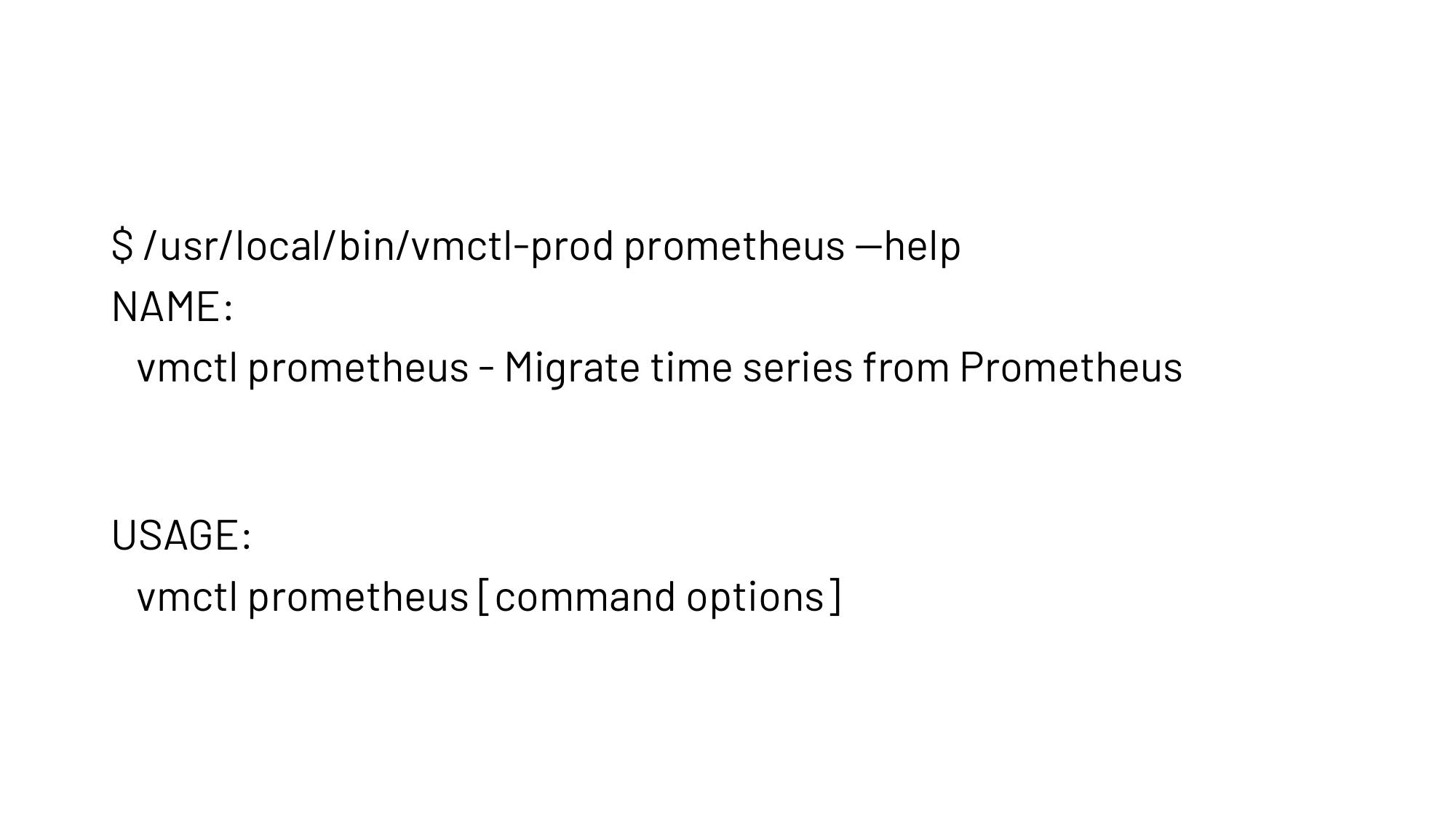

$ /usr/local/bin/vmctl-prod prometheus --help
NAME:
   vmctl prometheus - Migrate time series from Prometheus

USAGE:
   vmctl prometheus [command options]